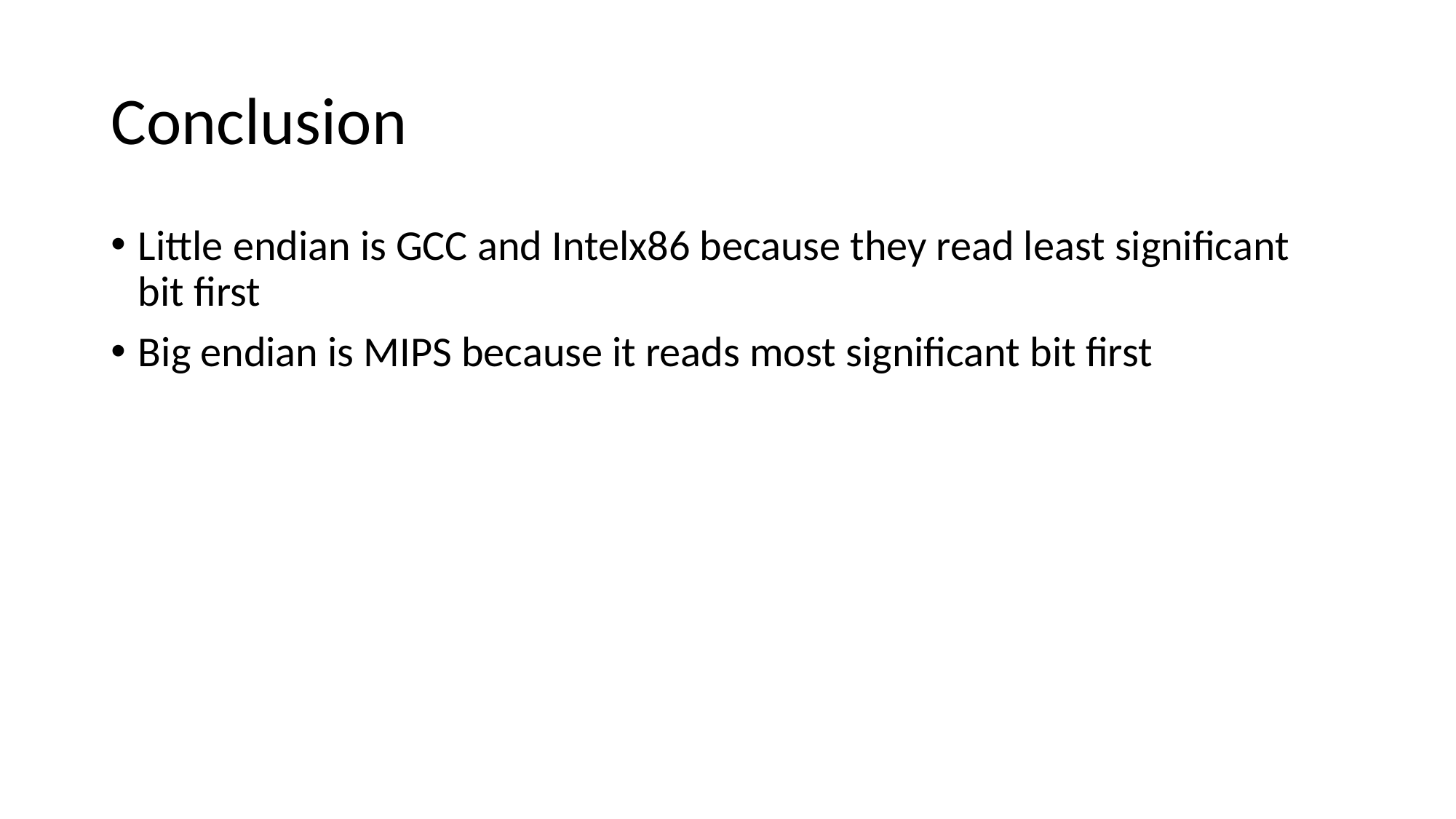

# Conclusion
Little endian is GCC and Intelx86 because they read least significant bit first
Big endian is MIPS because it reads most significant bit first